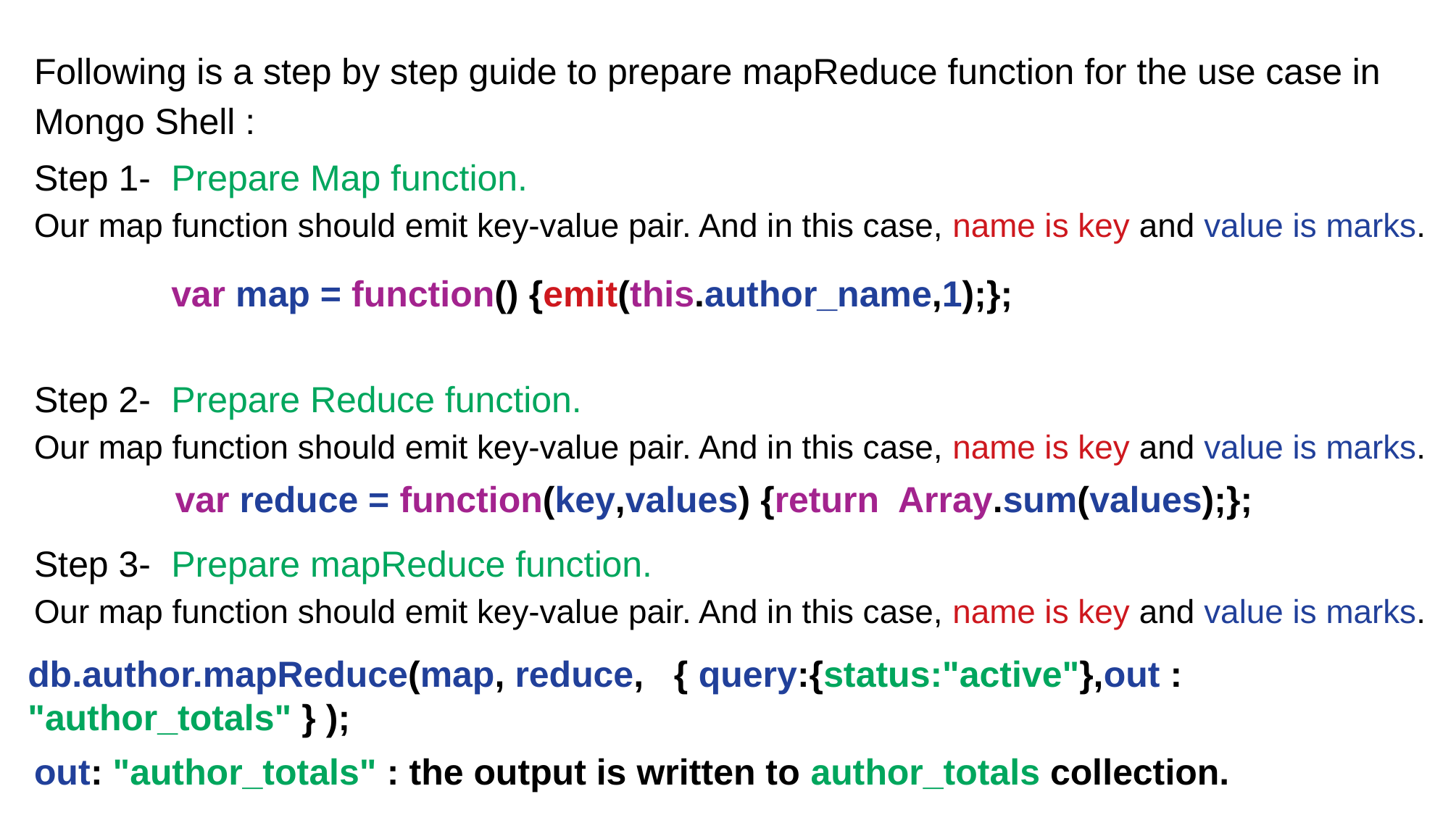

Following is a step by step guide to prepare mapReduce function for the use case in Mongo Shell :
Step 1-  Prepare Map function.
Our map function should emit key-value pair. And in this case, name is key and value is marks.

Step 2-  Prepare Reduce function.
Our map function should emit key-value pair. And in this case, name is key and value is marks.

Step 3-  Prepare mapReduce function.
Our map function should emit key-value pair. And in this case, name is key and value is marks.

out: "author_totals" : the output is written to author_totals collection.

var map = function() {emit(this.author_name,1);};
var reduce = function(key,values) {return  Array.sum(values);};
db.author.mapReduce(map, reduce,   { query:{status:"active"},out : "author_totals" } );